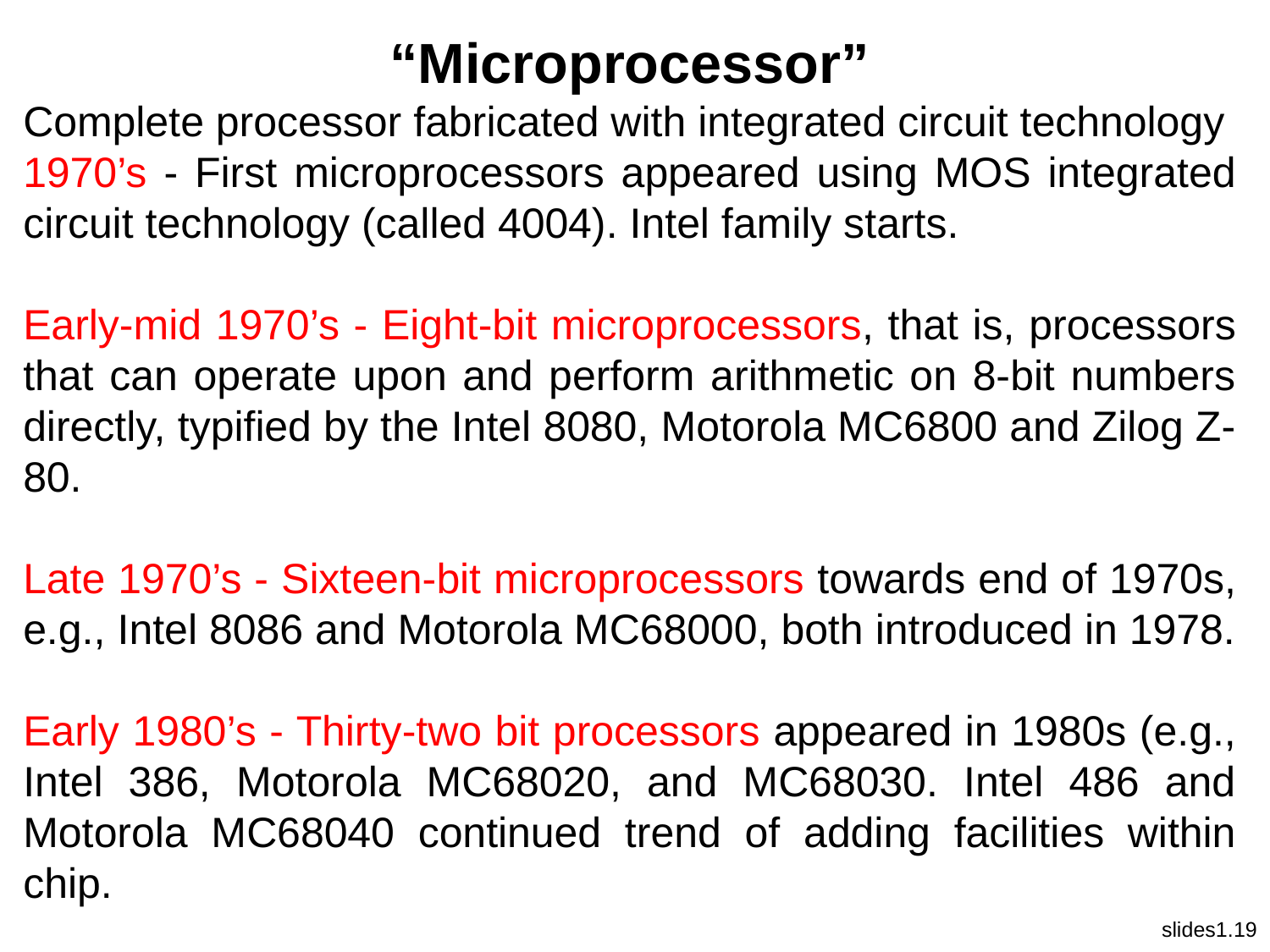

“Microprocessor”
Complete processor fabricated with integrated circuit technology
1970’s - First microprocessors appeared using MOS integrated circuit technology (called 4004). Intel family starts.

Early-mid 1970’s - Eight-bit microprocessors, that is, processors that can operate upon and perform arithmetic on 8-bit numbers directly, typified by the Intel 8080, Motorola MC6800 and Zilog Z-80.

Late 1970’s - Sixteen-bit microprocessors towards end of 1970s, e.g., Intel 8086 and Motorola MC68000, both introduced in 1978.

Early 1980’s - Thirty-two bit processors appeared in 1980s (e.g., Intel 386, Motorola MC68020, and MC68030. Intel 486 and Motorola MC68040 continued trend of adding facilities within chip.

slides1.19